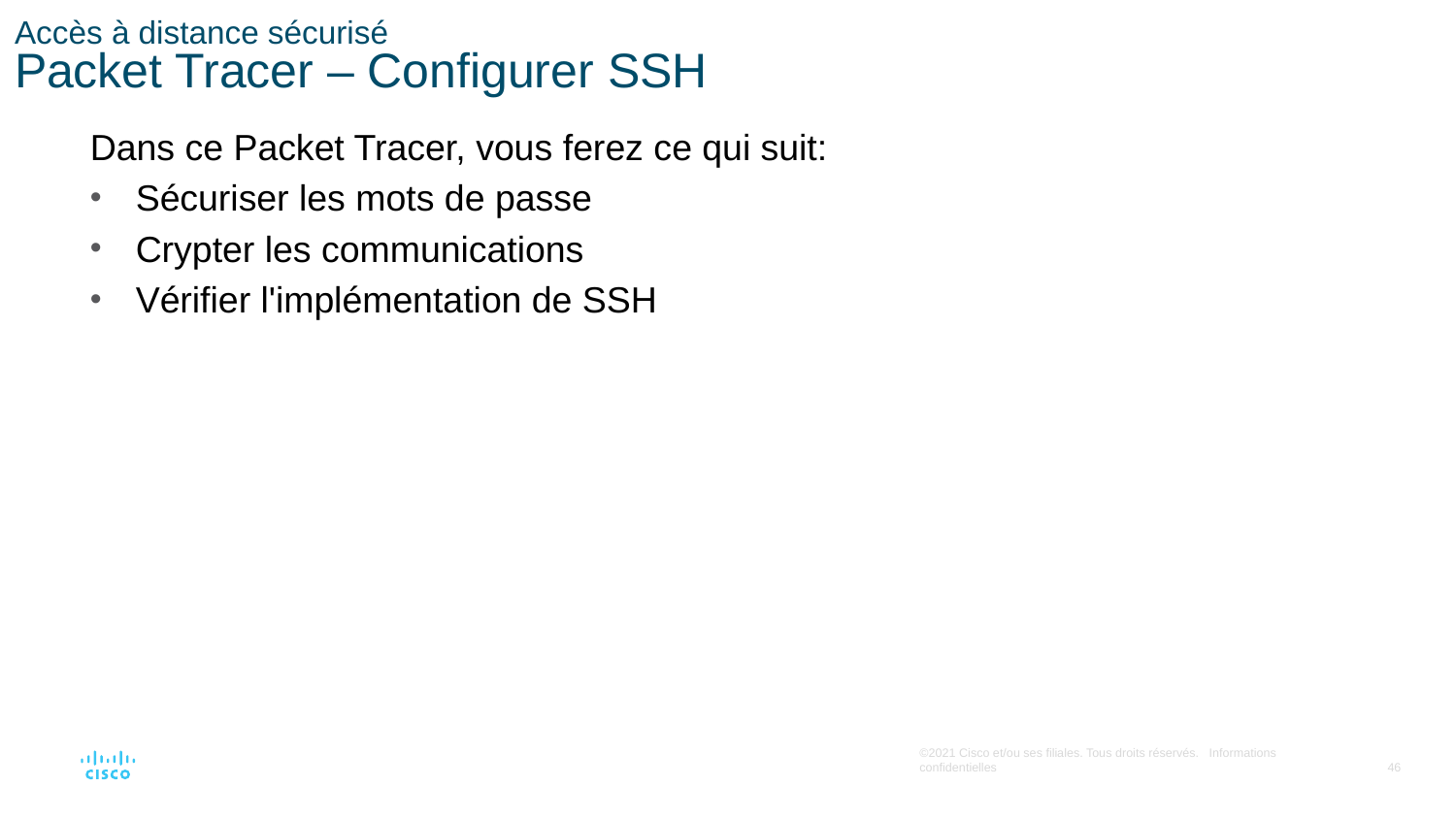

# Accès à distance sécurisé Packet Tracer – Configurer SSH
Dans ce Packet Tracer, vous ferez ce qui suit:
Sécuriser les mots de passe
Crypter les communications
Vérifier l'implémentation de SSH